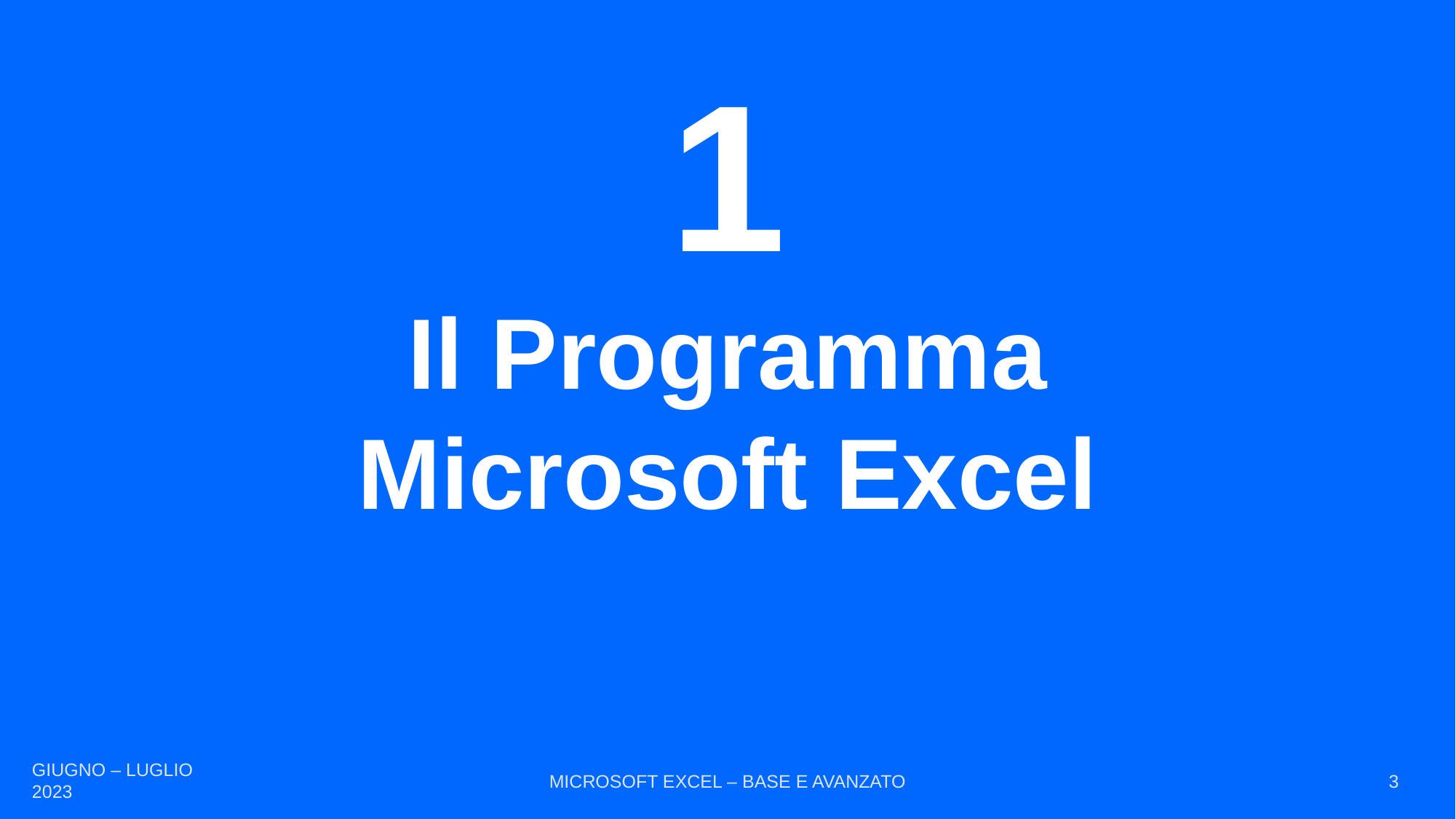

1
# Il Programma Microsoft Excel
GIUGNO – LUGLIO 2023
MICROSOFT EXCEL – BASE E AVANZATO
3